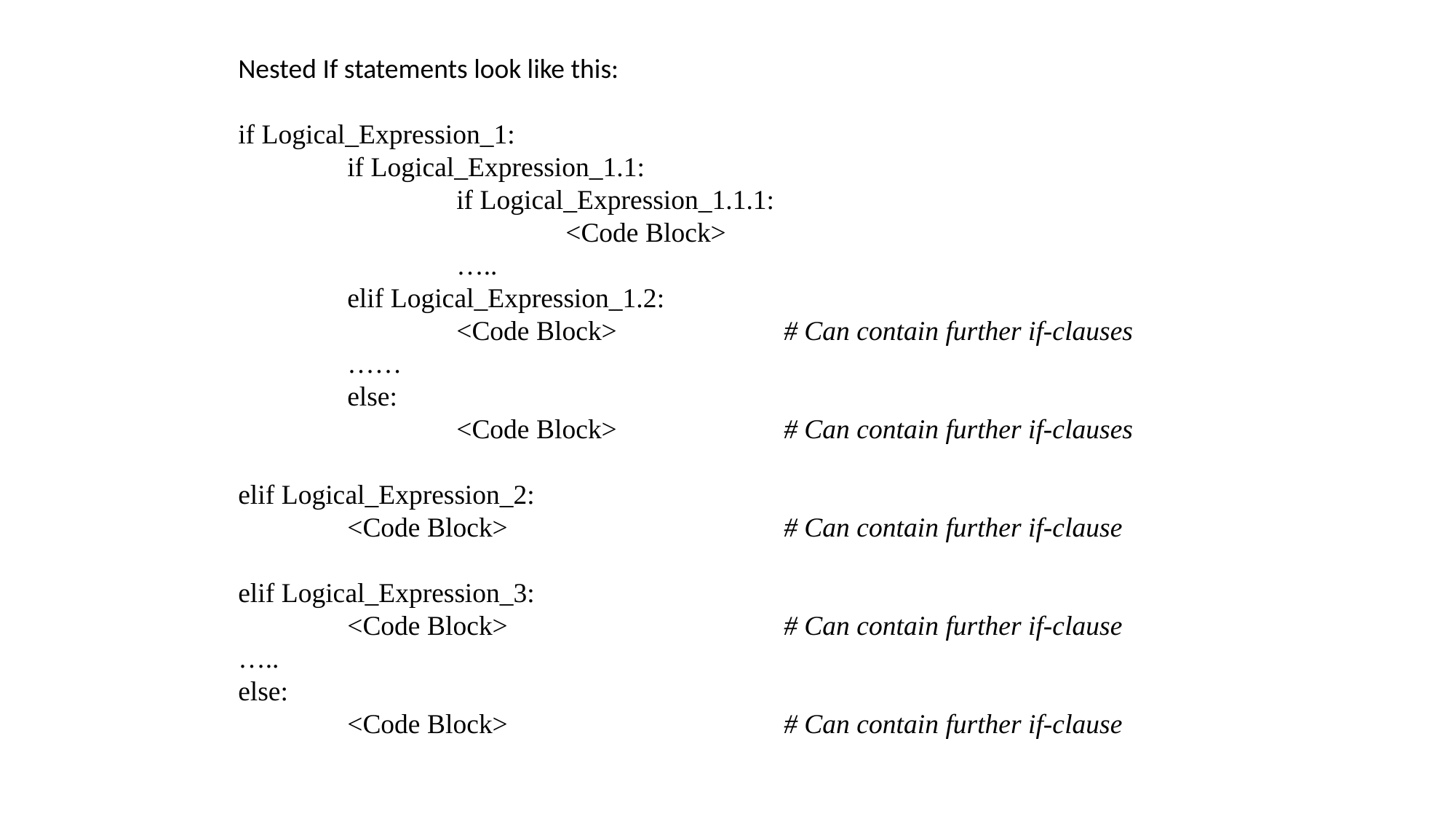

Nested If statements look like this:

if Logical_Expression_1:
	if Logical_Expression_1.1:
		if Logical_Expression_1.1.1:
			<Code Block>
		…..
	elif Logical_Expression_1.2:
		<Code Block>		# Can contain further if-clauses
	……
	else:
		<Code Block>		# Can contain further if-clauses
elif Logical_Expression_2:
	<Code Block>			# Can contain further if-clause

elif Logical_Expression_3:
	<Code Block>			# Can contain further if-clause
…..
else:
	<Code Block>			# Can contain further if-clause